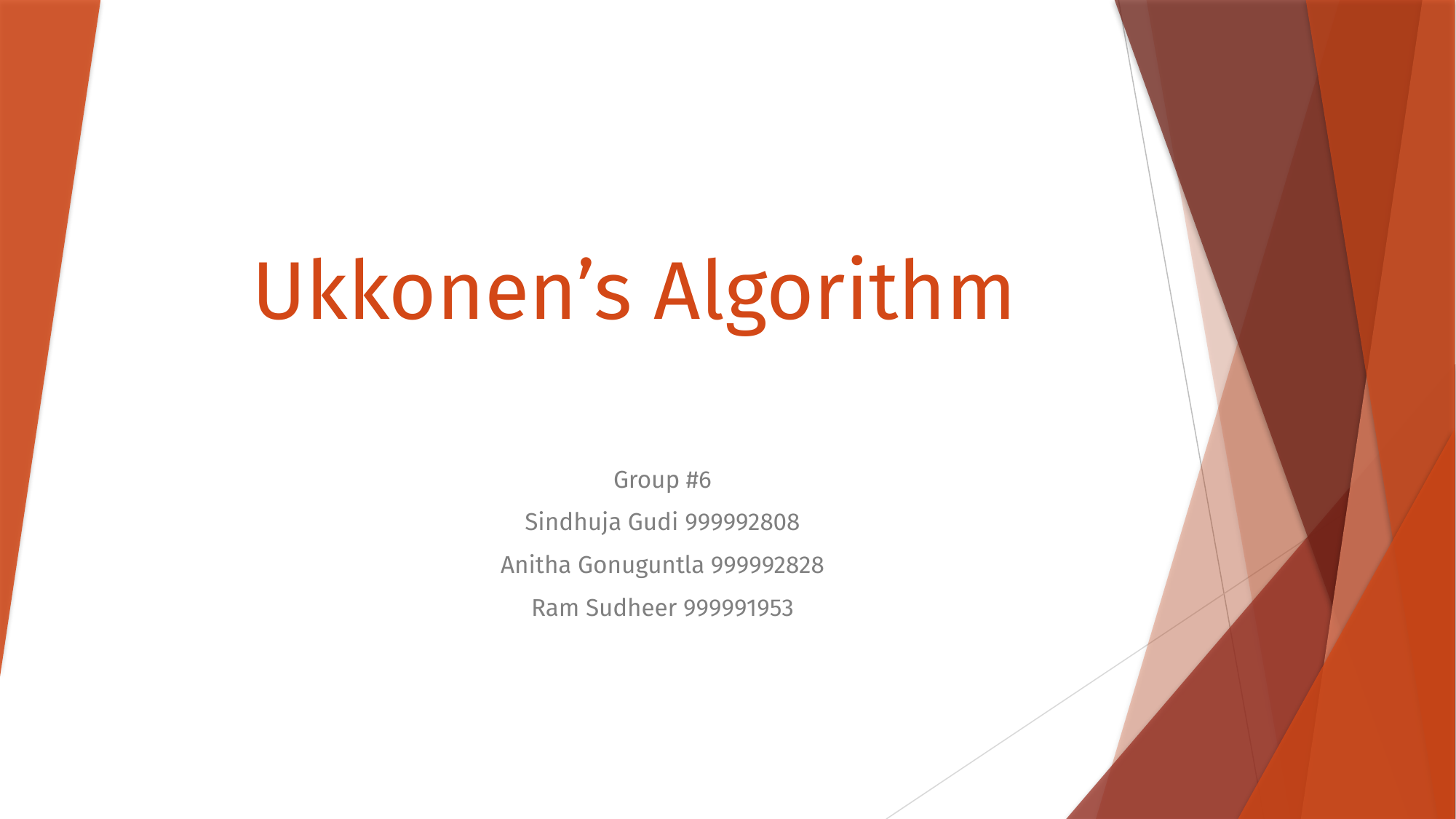

# Ukkonen’s Algorithm
Group #6
Sindhuja Gudi 999992808
Anitha Gonuguntla 999992828
Ram Sudheer 999991953